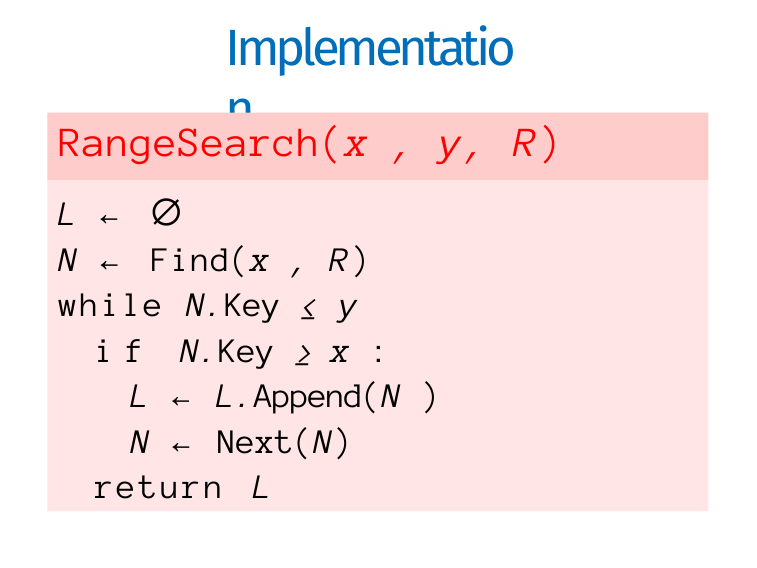

# Implementation
RangeSearch(x , y, R)
L ← ∅
N ← Find(x , R)
while N.Key ≤ y
if N.Key ≥ x :
L ← L.Append(N )
N ← Next(N)
return L